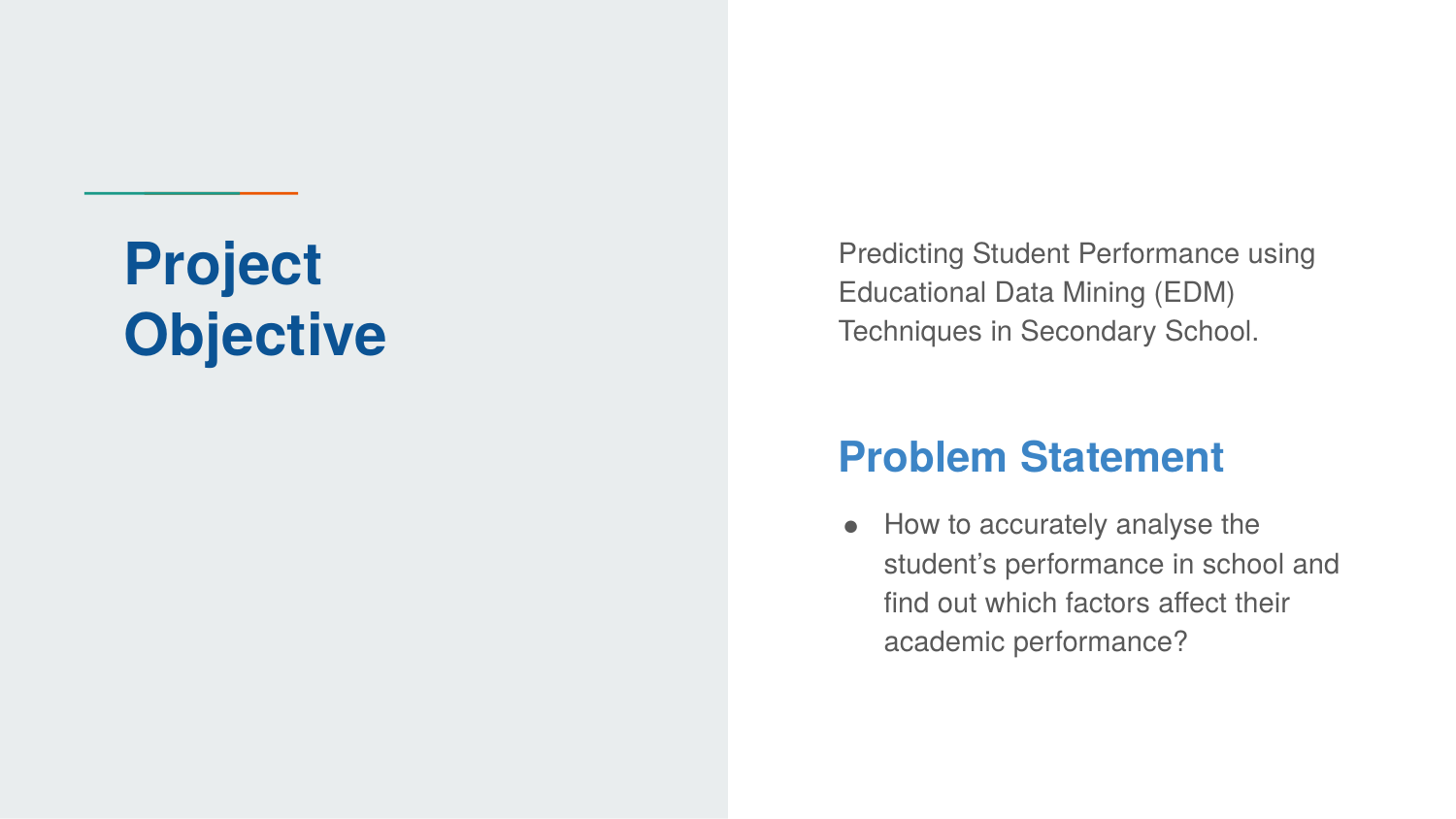

# Project
Objective
Predicting Student Performance using Educational Data Mining (EDM) Techniques in Secondary School.

Problem Statement
How to accurately analyse the student’s performance in school and find out which factors affect their academic performance?